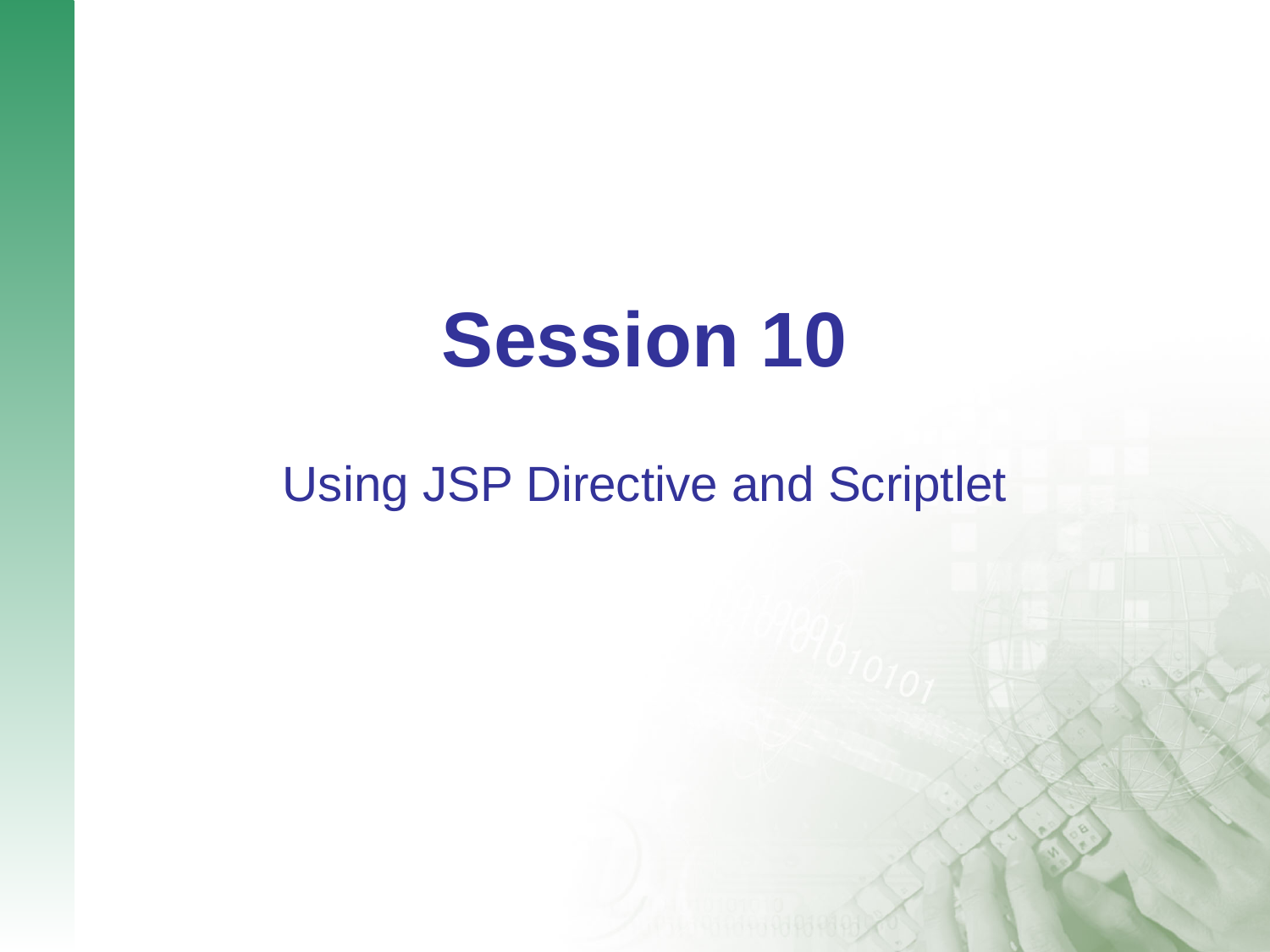

# Session 10
Using JSP Directive and Scriptlet